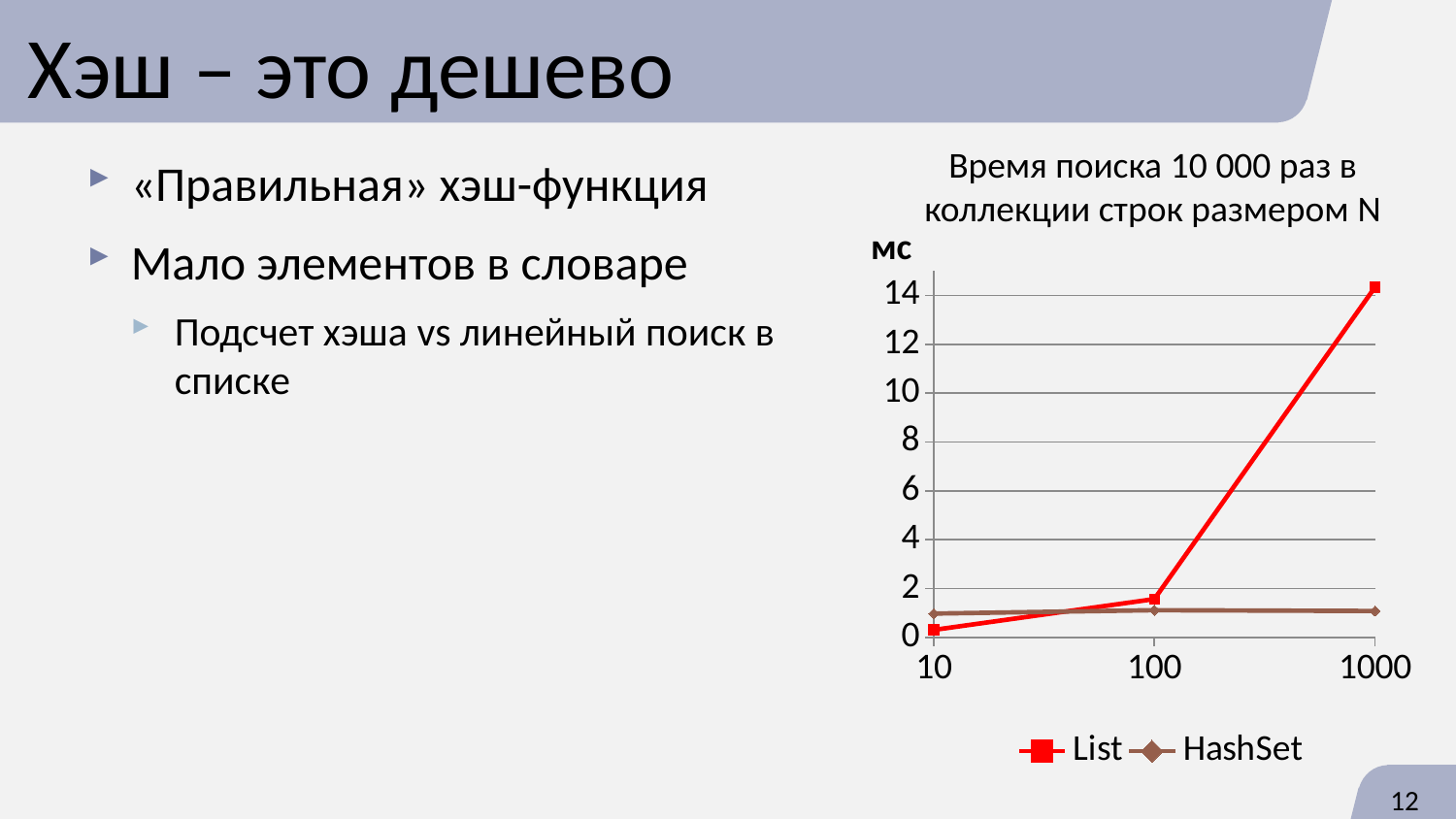

# Хэш – это дешево
Время поиска 10 000 раз в коллекции строк размером N
«Правильная» хэш-функция
Мало элементов в словаре
Подсчет хэша vs линейный поиск в списке

Roslyn: Collection of imported PE Names (см. http://bit.ly/2wYE9lss)

### Chart

| Category | List | HashSet |
|---|---|---|
| 10 | 0.306 | 0.974 |
| 100 | 1.567 | 1.112 |
| 1000 | 14.334 | 1.08 |
12